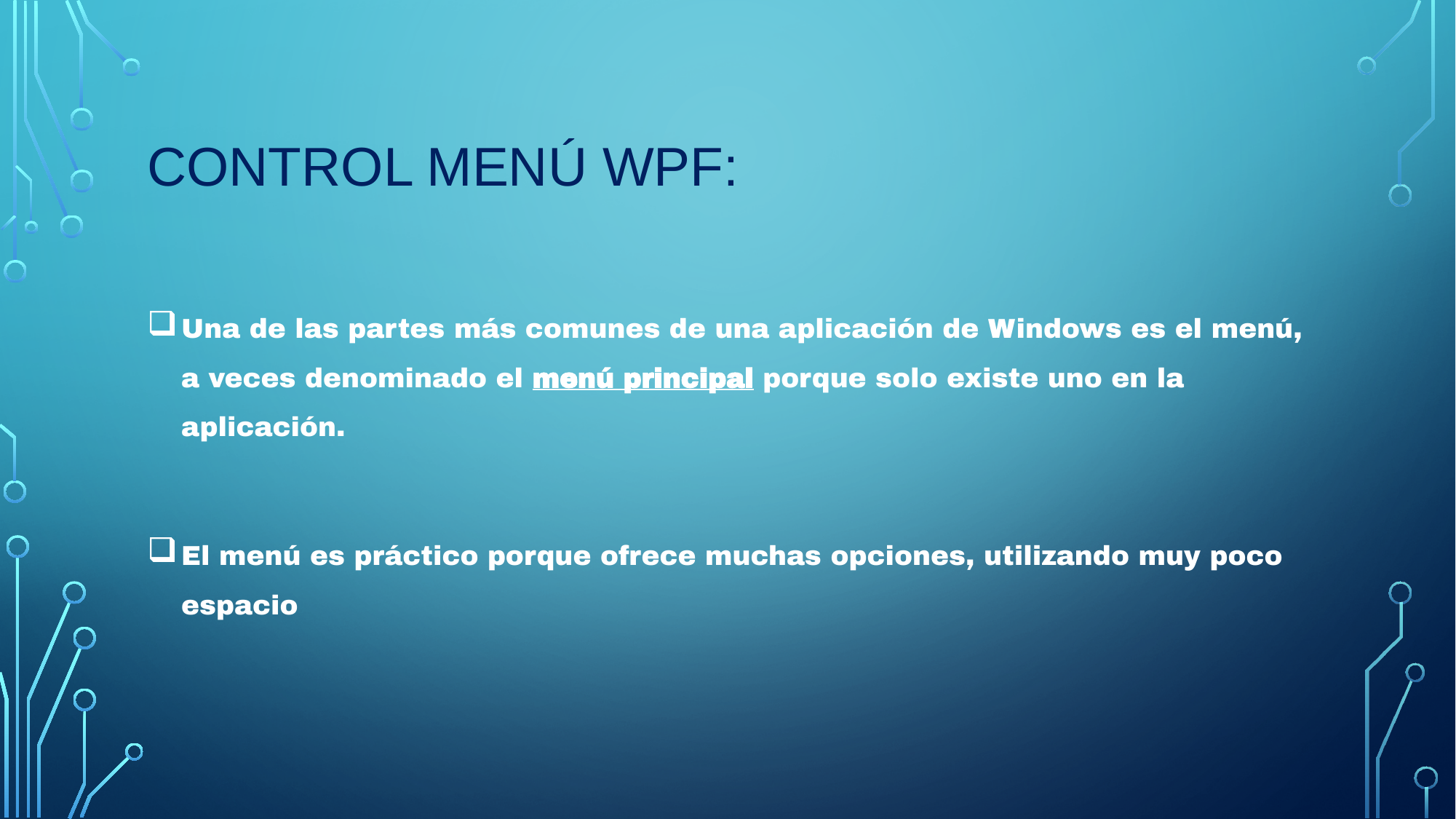

# control menÚ wpf:
Una de las partes más comunes de una aplicación de Windows es el menú, a veces denominado el menú principal porque solo existe uno en la aplicación.

El menú es práctico porque ofrece muchas opciones, utilizando muy poco espacio